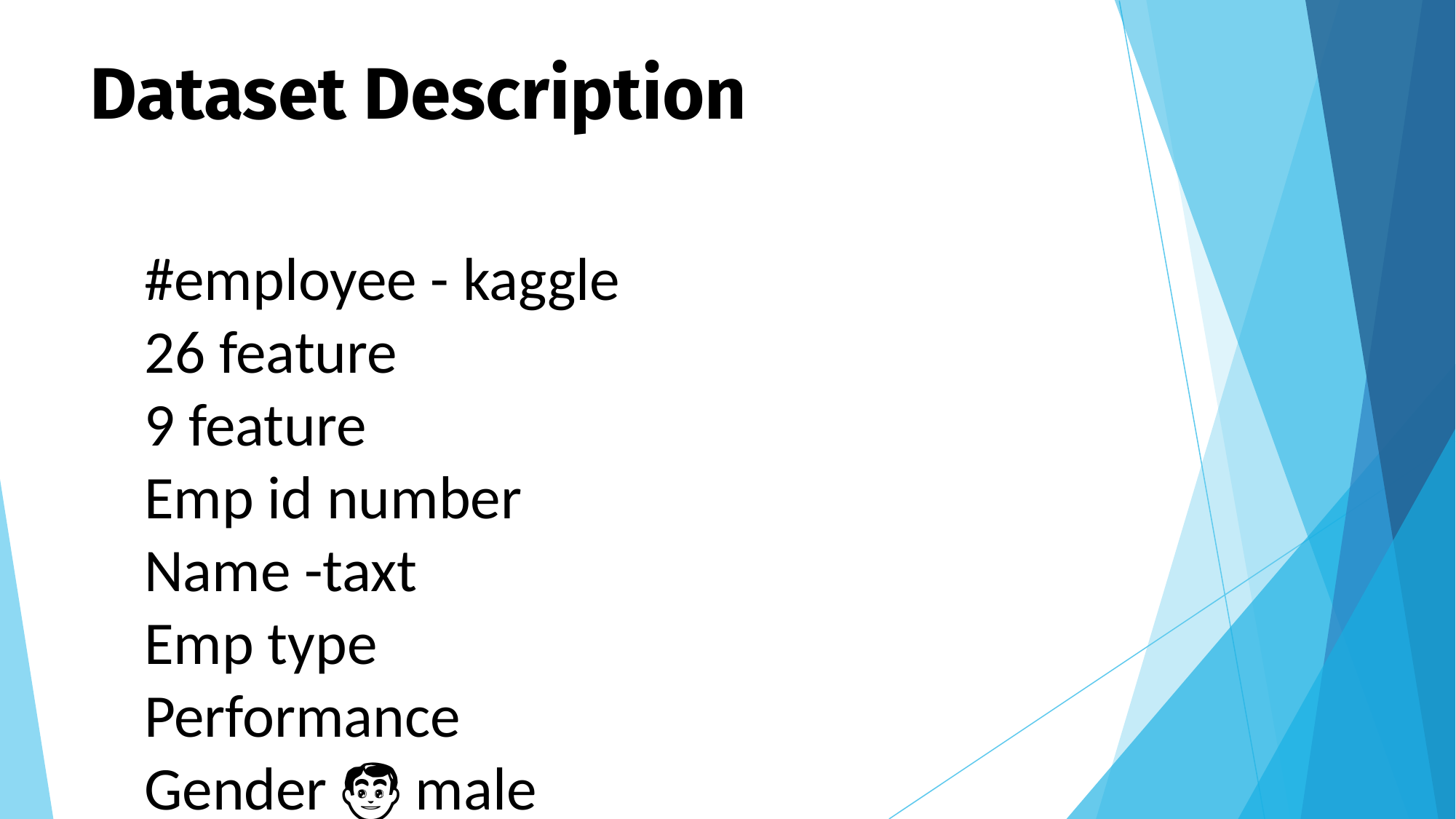

# Dataset Description
#employee - kaggle
26 feature
9 feature
Emp id number
Name -taxt
Emp type
Performance
Gender 👨 male
           👩 Female